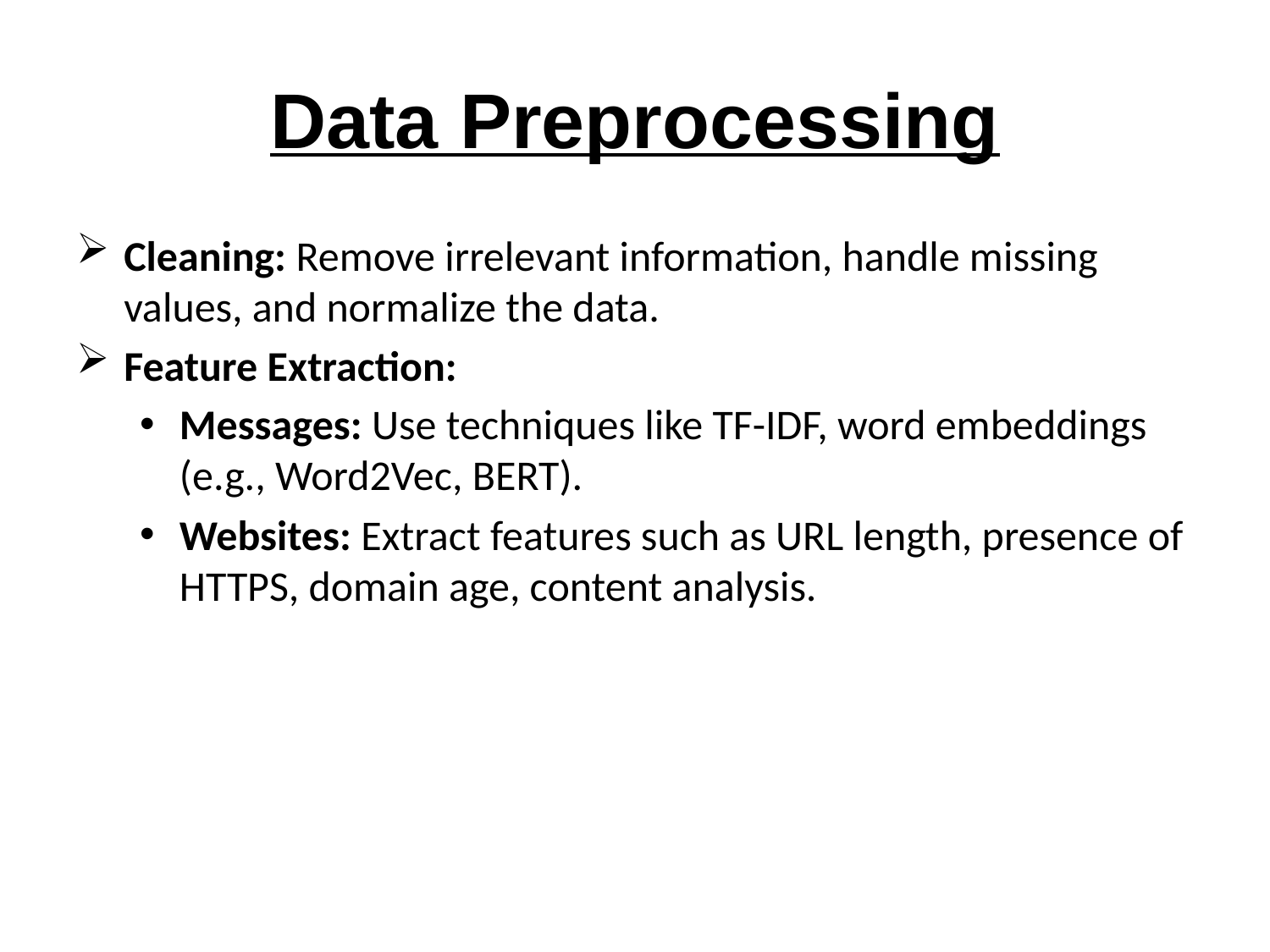

# Data Preprocessing
Cleaning: Remove irrelevant information, handle missing values, and normalize the data.
Feature Extraction:
Messages: Use techniques like TF-IDF, word embeddings (e.g., Word2Vec, BERT).
Websites: Extract features such as URL length, presence of HTTPS, domain age, content analysis.